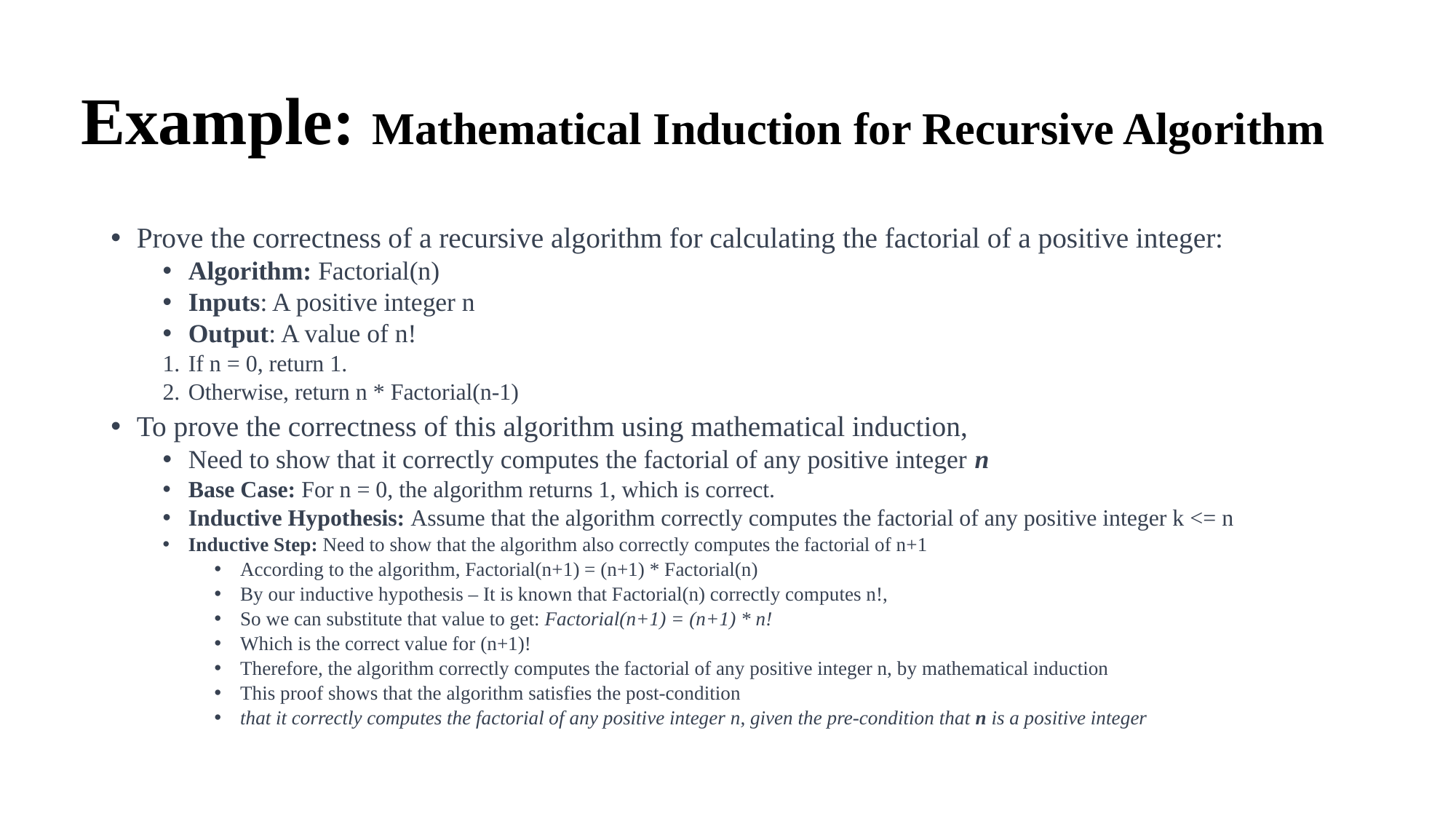

# Example: Mathematical Induction for Recursive Algorithm
Prove the correctness of a recursive algorithm for calculating the factorial of a positive integer:
Algorithm: Factorial(n)
Inputs: A positive integer n
Output: A value of n!
If n = 0, return 1.
Otherwise, return n * Factorial(n-1)
To prove the correctness of this algorithm using mathematical induction,
Need to show that it correctly computes the factorial of any positive integer n
Base Case: For n = 0, the algorithm returns 1, which is correct.
Inductive Hypothesis: Assume that the algorithm correctly computes the factorial of any positive integer k <= n
Inductive Step: Need to show that the algorithm also correctly computes the factorial of n+1
According to the algorithm, Factorial(n+1) = (n+1) * Factorial(n)
By our inductive hypothesis – It is known that Factorial(n) correctly computes n!,
So we can substitute that value to get: Factorial(n+1) = (n+1) * n!
Which is the correct value for (n+1)!
Therefore, the algorithm correctly computes the factorial of any positive integer n, by mathematical induction
This proof shows that the algorithm satisfies the post-condition
that it correctly computes the factorial of any positive integer n, given the pre-condition that n is a positive integer